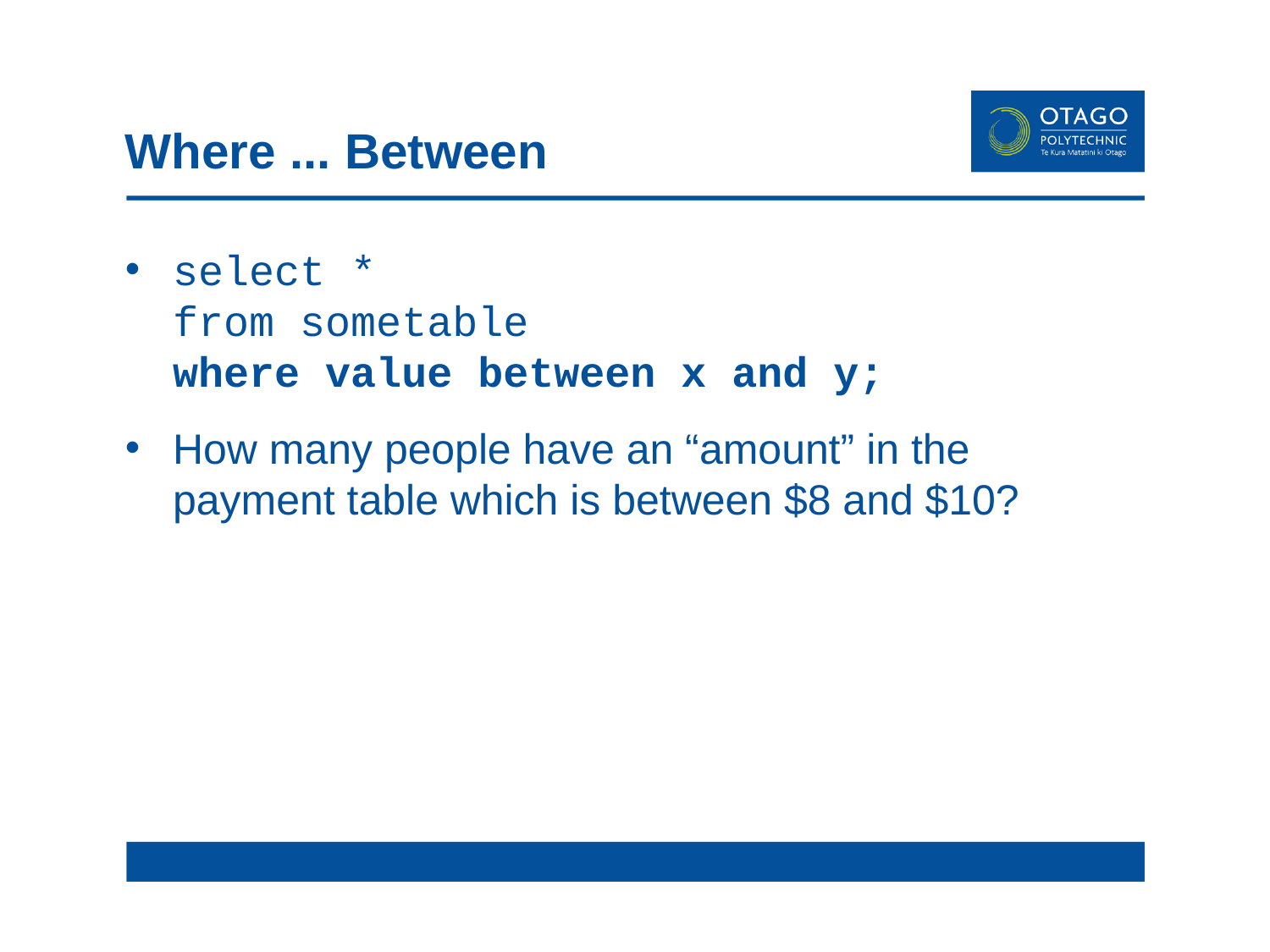

# Where ... Between
select *
	from sometable
	where value between x and y;
How many people have an “amount” in the payment table which is between $8 and $10?